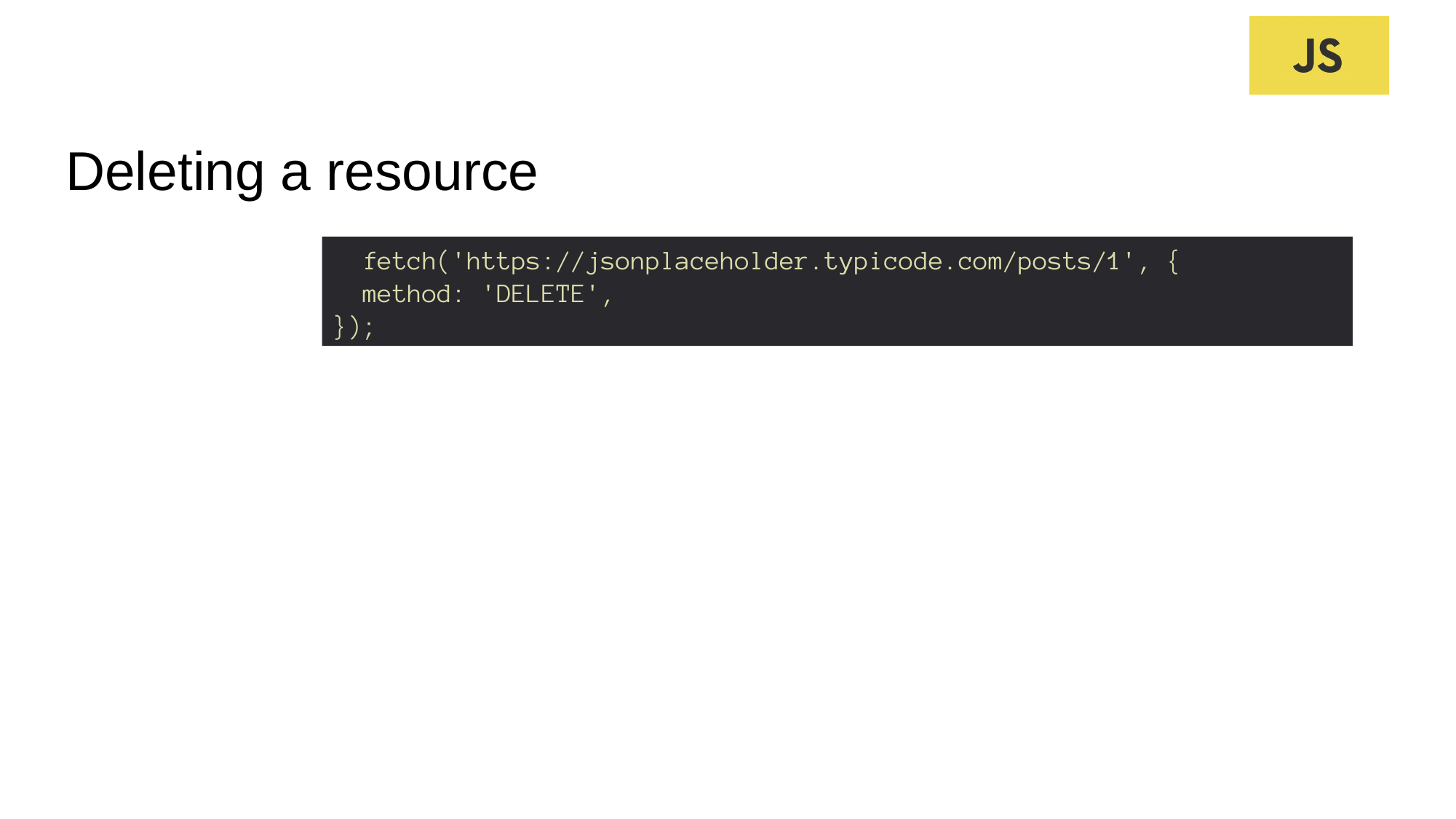

# Deleting a resource
  fetch('https://jsonplaceholder.typicode.com/posts/1', {
  method: 'DELETE',
});